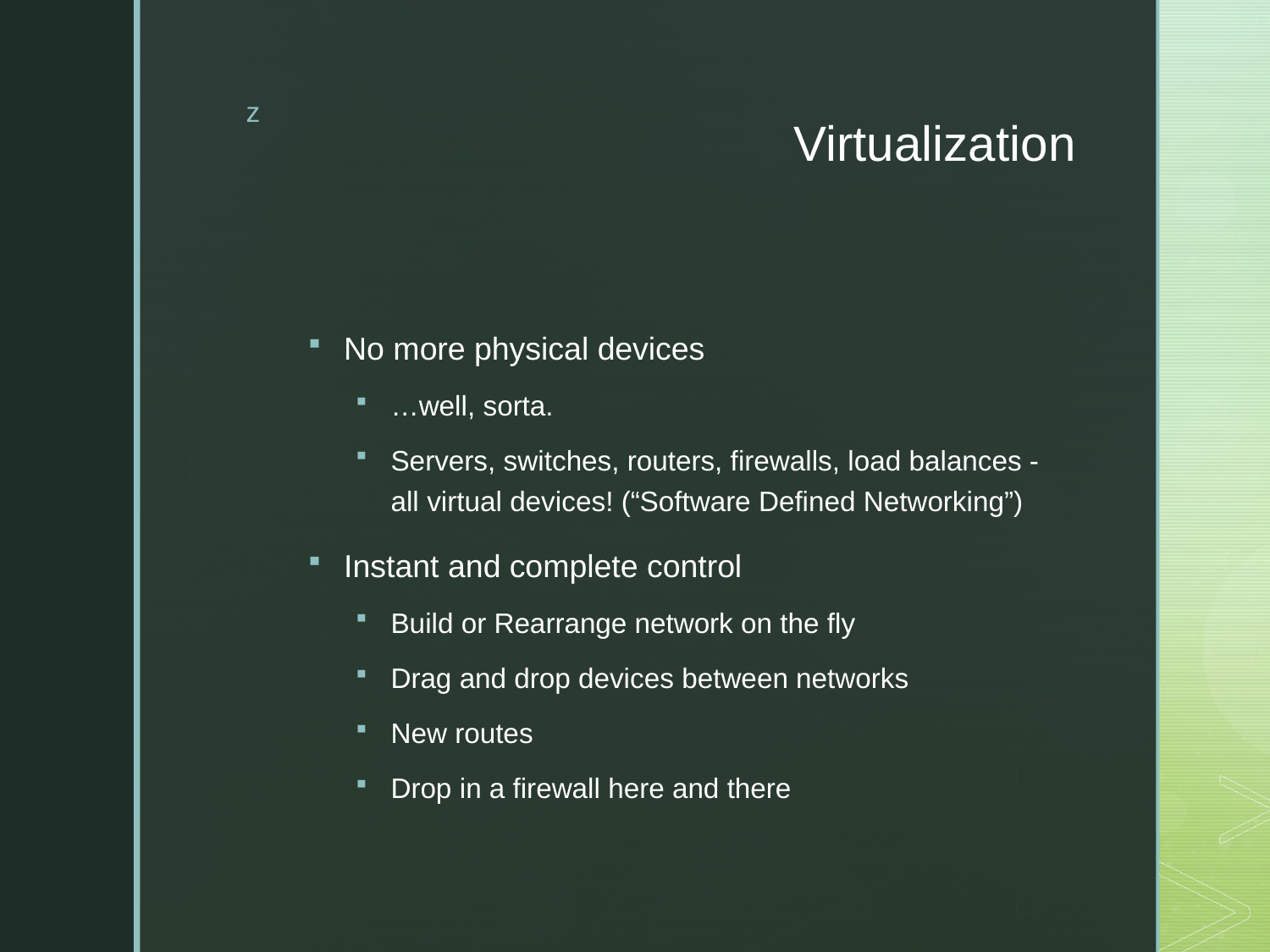

# Virtualization
No more physical devices
…well, sorta.
Servers, switches, routers, firewalls, load balances - all virtual devices! (“Software Defined Networking”)
Instant and complete control
Build or Rearrange network on the fly
Drag and drop devices between networks
New routes
Drop in a firewall here and there